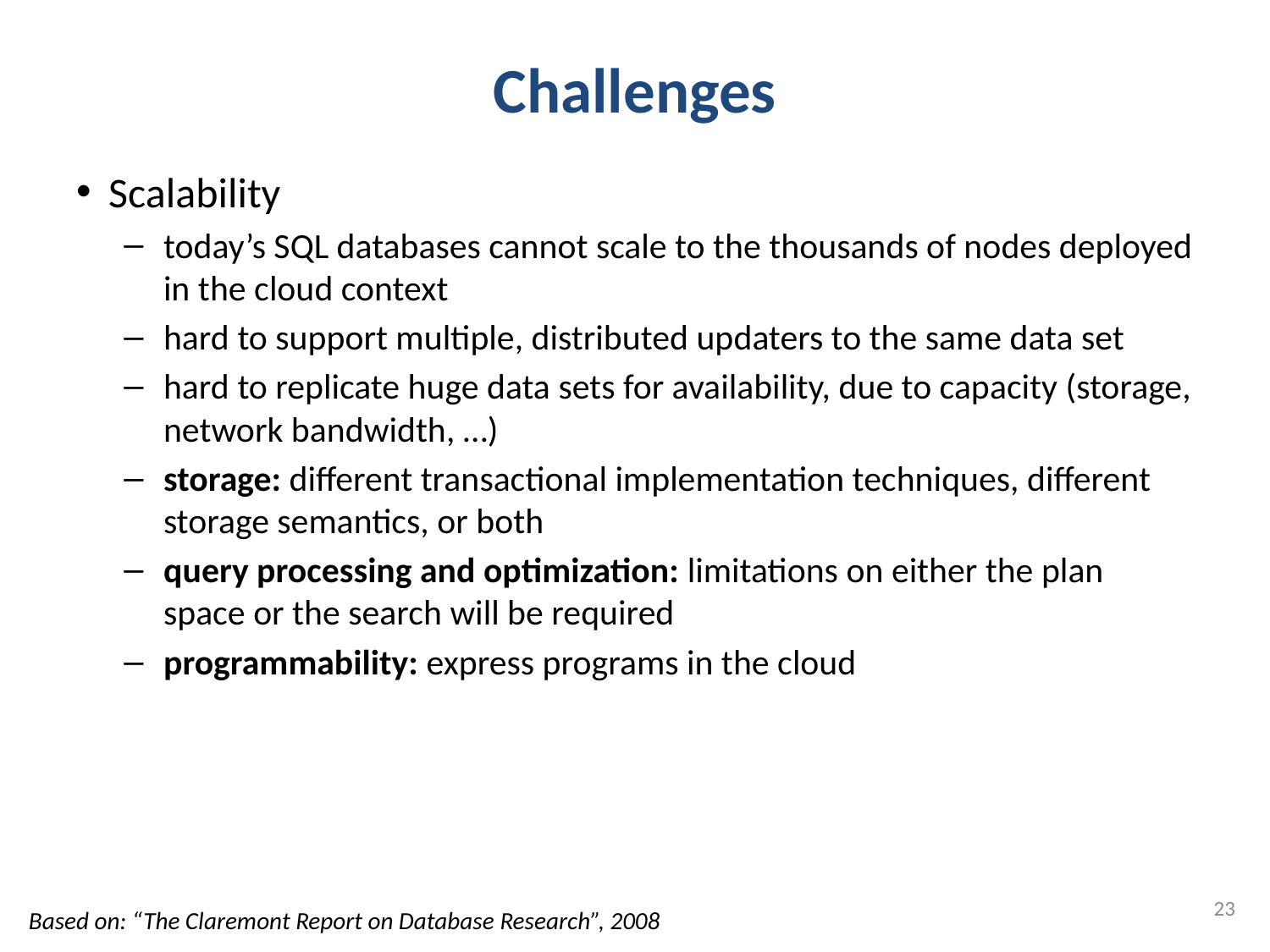

# Challenges
Scalability
today’s SQL databases cannot scale to the thousands of nodes deployed in the cloud context
hard to support multiple, distributed updaters to the same data set
hard to replicate huge data sets for availability, due to capacity (storage, network bandwidth, …)
storage: different transactional implementation techniques, different storage semantics, or both
query processing and optimization: limitations on either the plan space or the search will be required
programmability: express programs in the cloud
23
Based on: “The Claremont Report on Database Research”, 2008